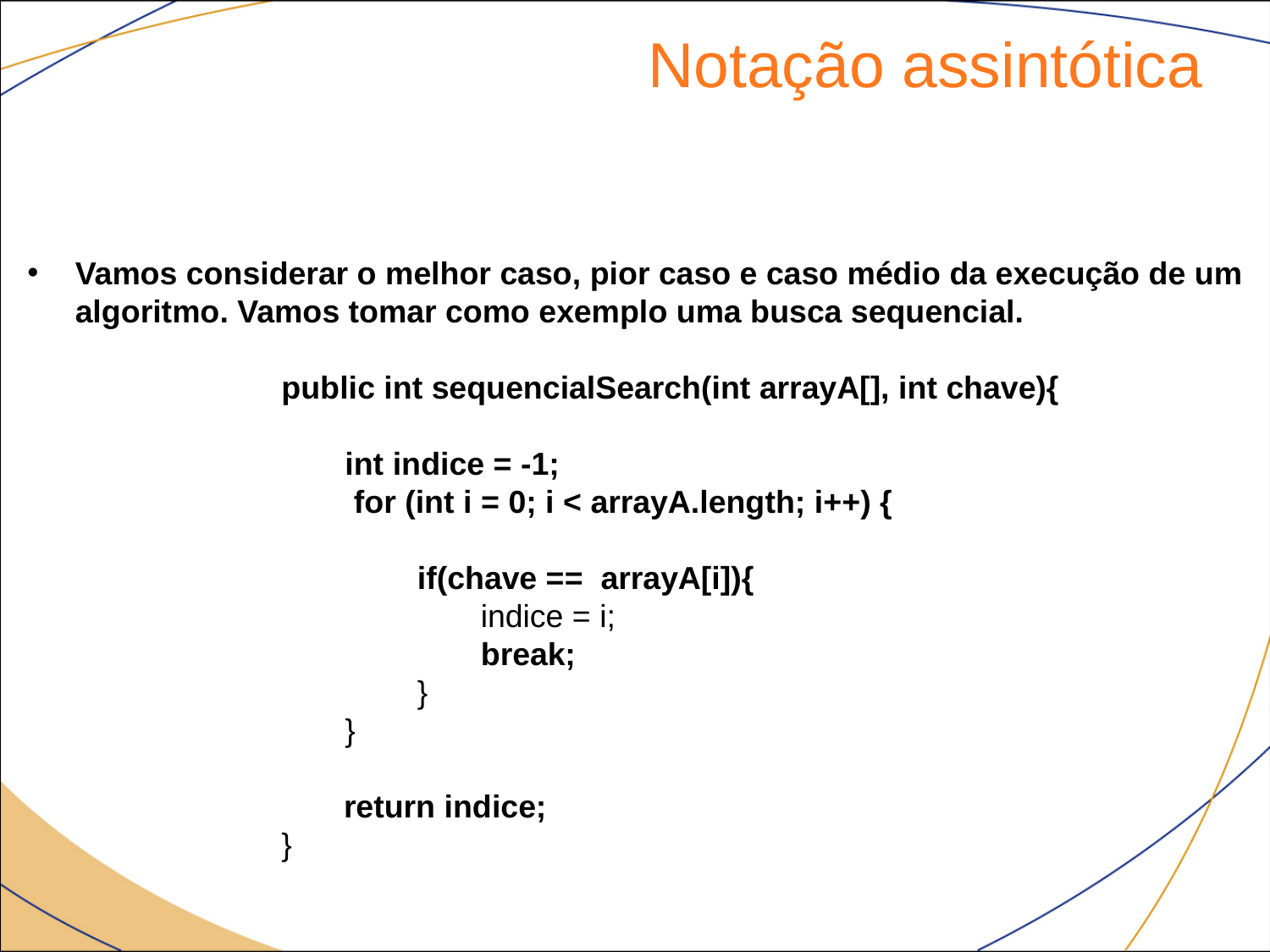

Notação assintótica

Vamos considerar o melhor caso, pior caso e caso médio da execução de um algoritmo. Vamos tomar como exemplo uma busca sequencial.

public int sequencialSearch(int arrayA[], int chave){

int indice = -1;
 for (int i = 0; i < arrayA.length; i++) {

 if(chave ==  arrayA[i]){
 indice = i;
 break;
 }
}

       return indice;
}